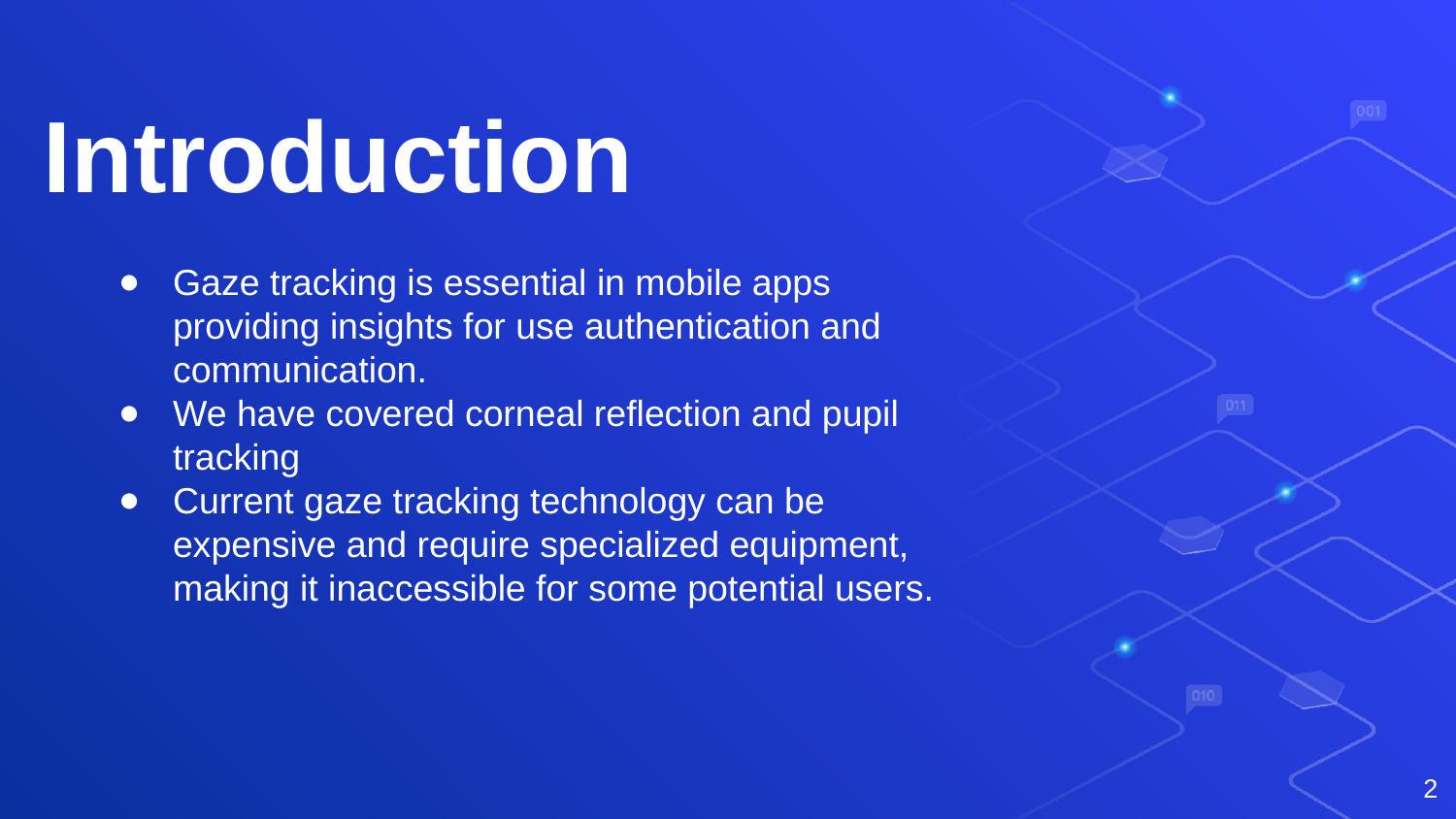

Introduction
Gaze tracking is essential in mobile apps providing insights for use authentication and communication.
We have covered corneal reflection and pupil tracking
Current gaze tracking technology can be expensive and require specialized equipment, making it inaccessible for some potential users.
2